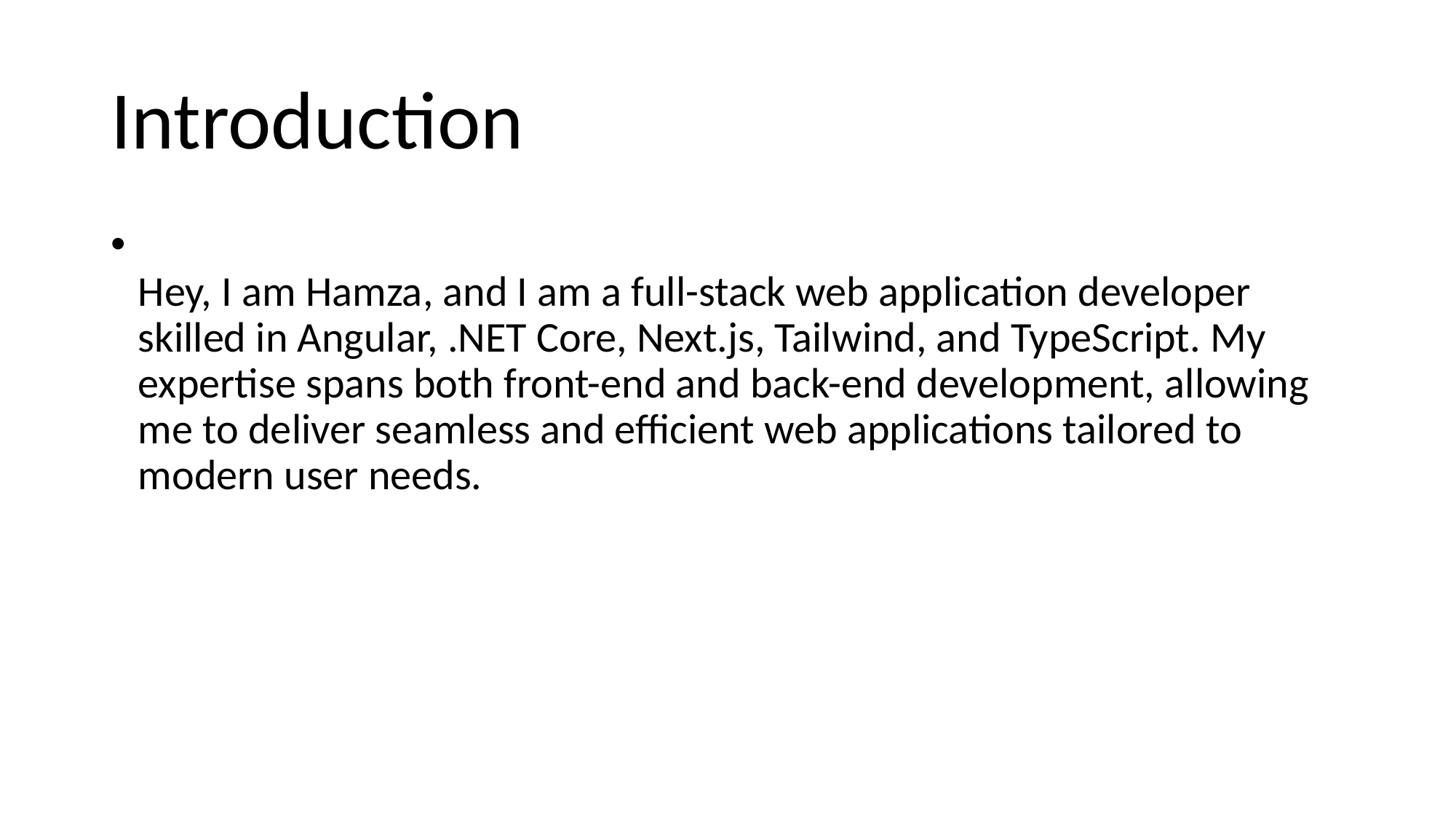

# Introduction
Hey, I am Hamza, and I am a full-stack web application developer skilled in Angular, .NET Core, Next.js, Tailwind, and TypeScript. My expertise spans both front-end and back-end development, allowing me to deliver seamless and efficient web applications tailored to modern user needs.